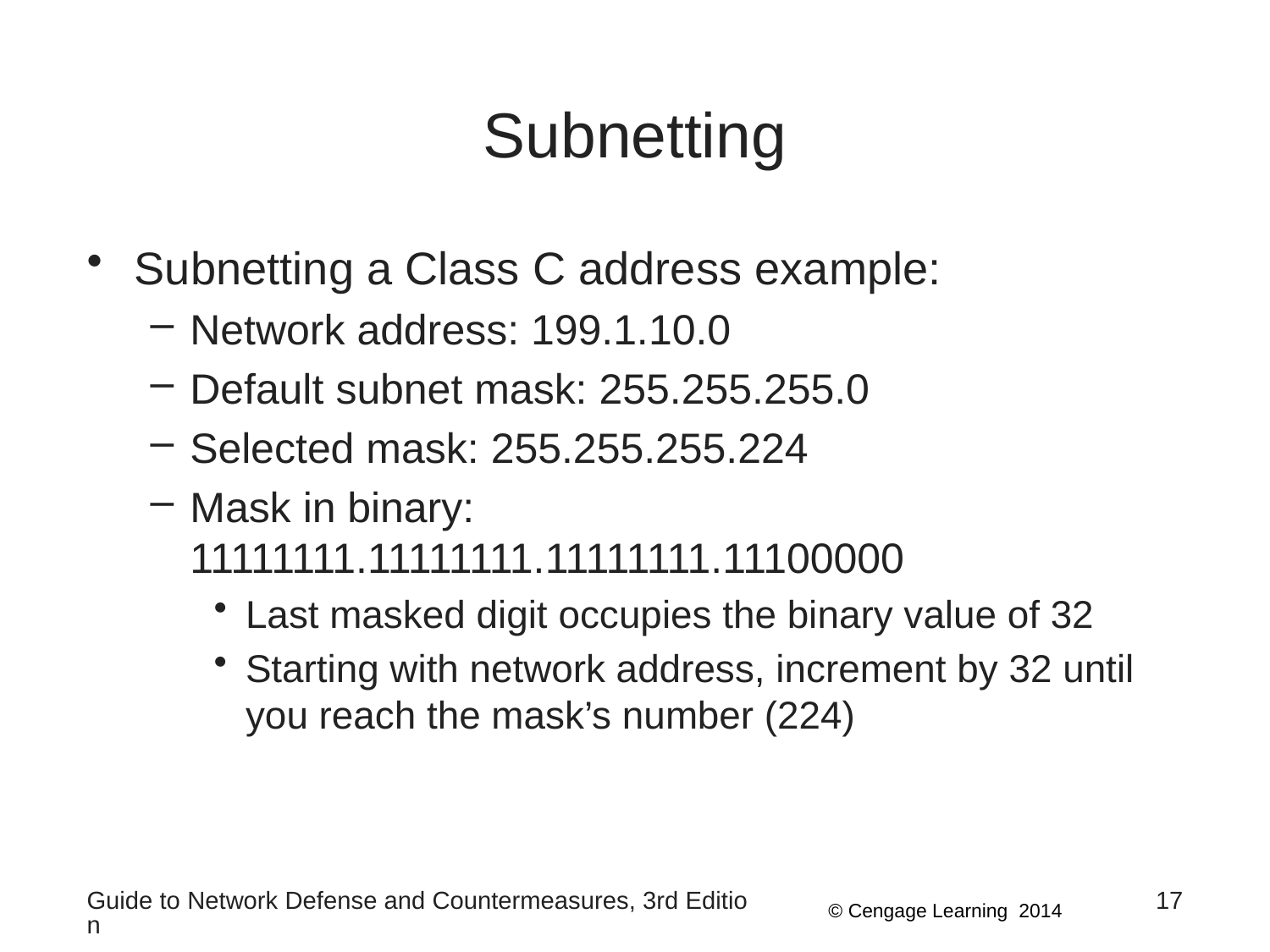

# Subnetting
Subnetting a Class C address example:
Network address: 199.1.10.0
Default subnet mask: 255.255.255.0
Selected mask: 255.255.255.224
Mask in binary: 11111111.11111111.11111111.11100000
Last masked digit occupies the binary value of 32
Starting with network address, increment by 32 until you reach the mask’s number (224)
Guide to Network Defense and Countermeasures, 3rd Edition
17